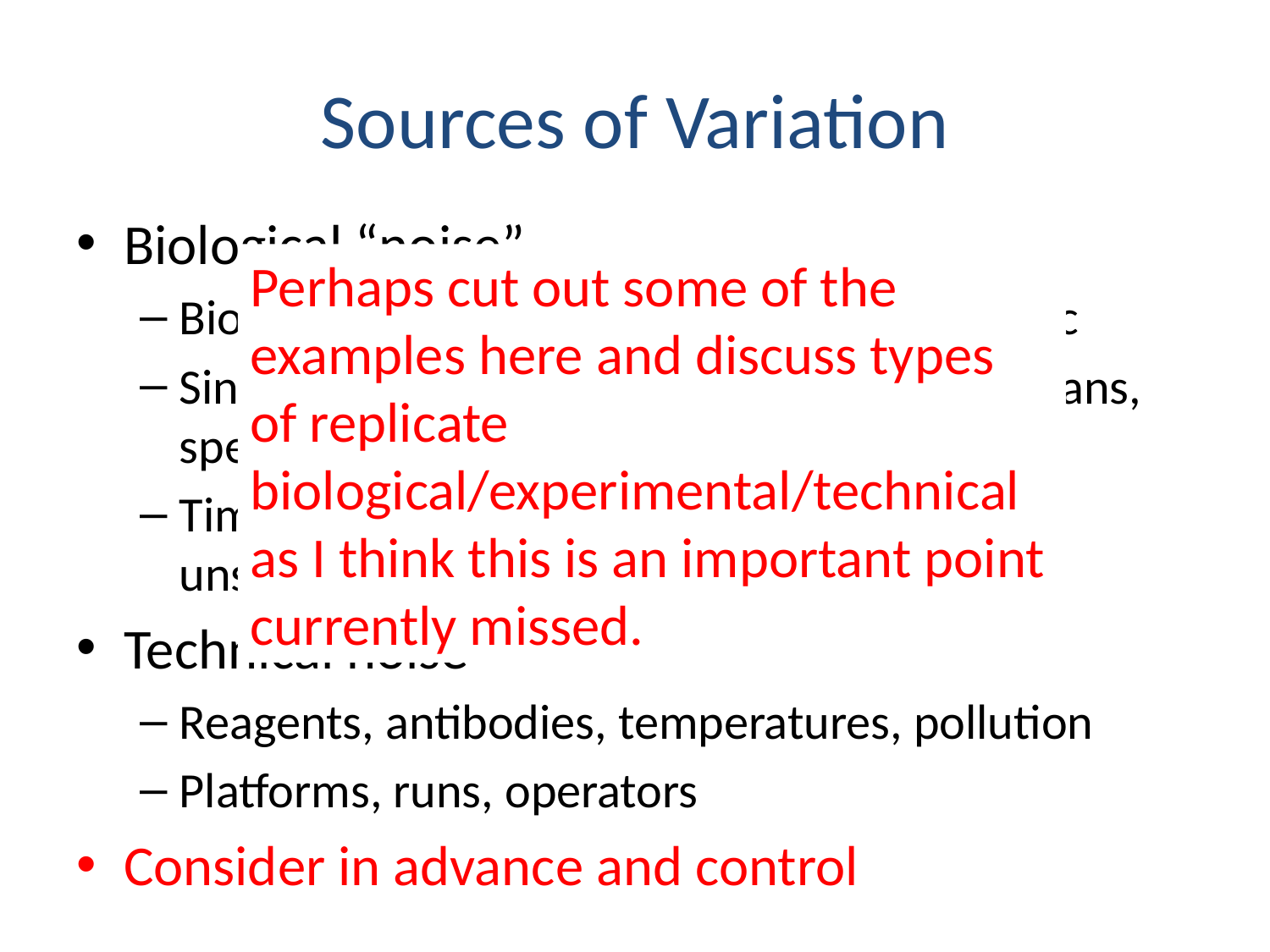

# Sources of Variation
Biological “noise”
Biological processes are inherently stochastic
Single cells, cell populations, individuals, organs, species….
Timepoints, cell cycle, synchronized vs. unsynchronized
Technical noise
Reagents, antibodies, temperatures, pollution
Platforms, runs, operators
Consider in advance and control

Perhaps cut out some of the examples here and discuss types of replicate biological/experimental/technical as I think this is an important point currently missed.